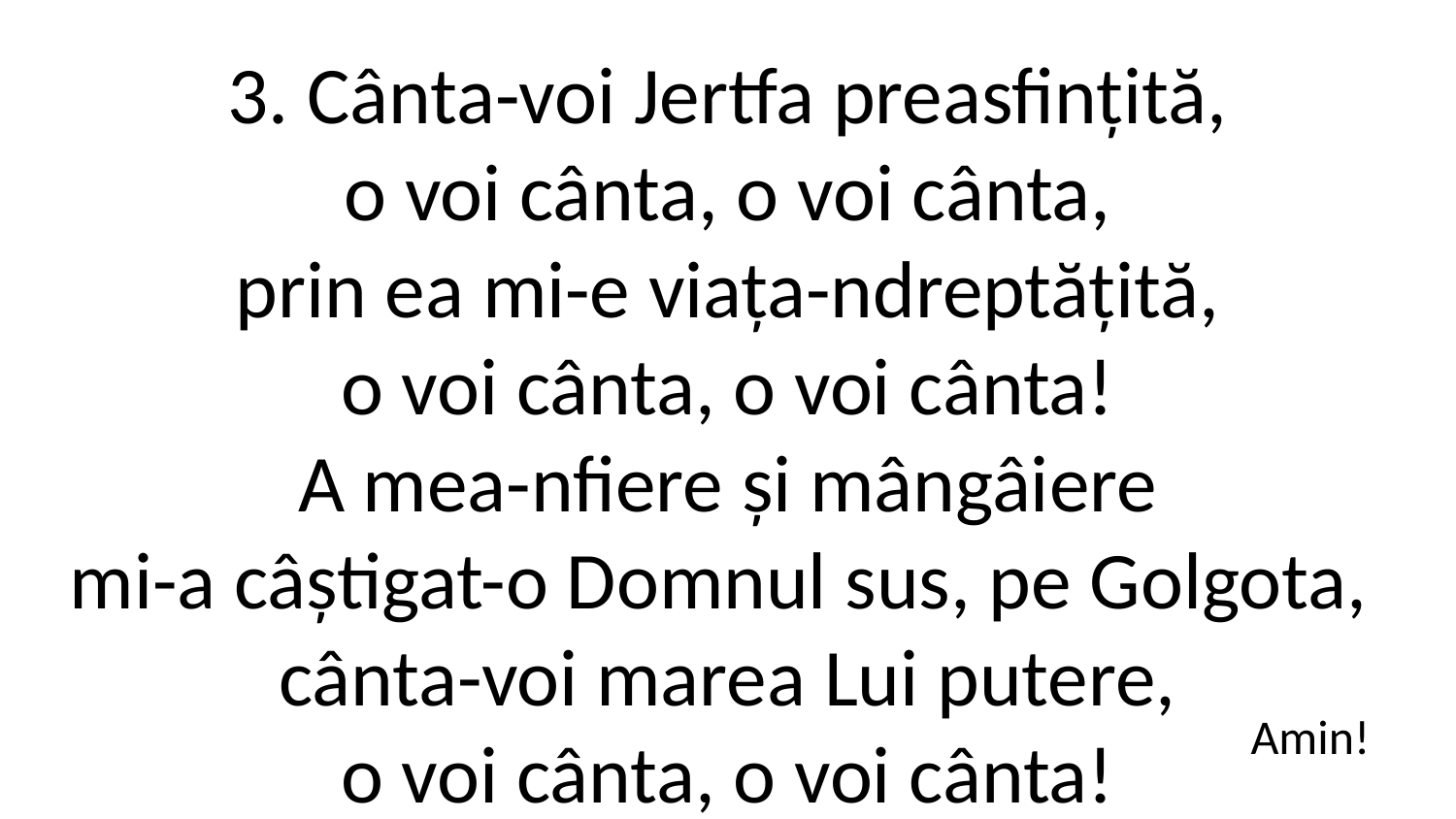

3. Cânta-voi Jertfa preasfințită,
o voi cânta, o voi cânta,
prin ea mi-e viața-ndreptățită,
o voi cânta, o voi cânta!
A mea-nfiere și mângâiere
mi-a câștigat-o Domnul sus, pe Golgota,
cânta-voi marea Lui putere,
o voi cânta, o voi cânta!

Amin!